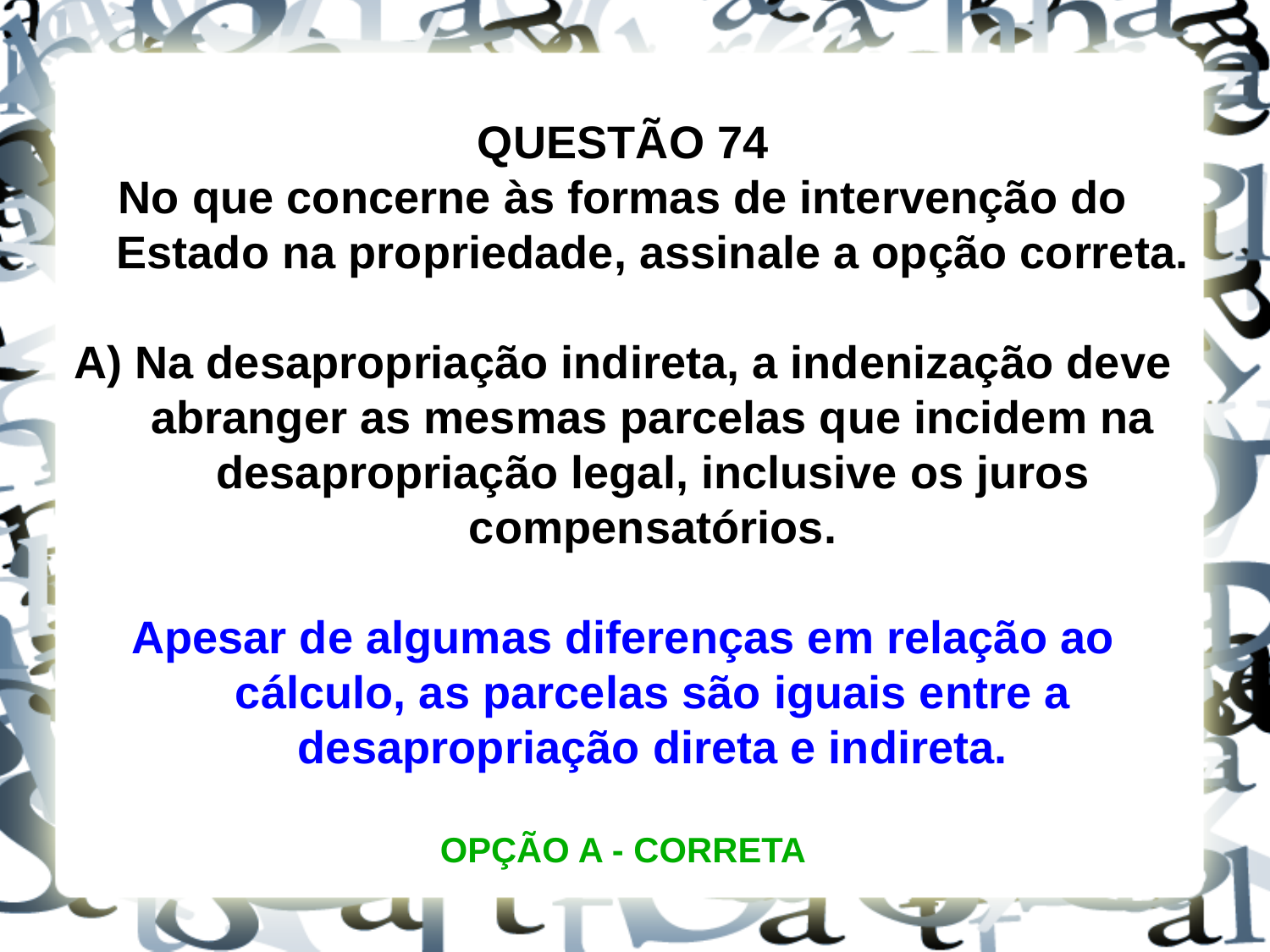

QUESTÃO 74
No que concerne às formas de intervenção do Estado na propriedade, assinale a opção correta.

A) Na desapropriação indireta, a indenização deve abranger as mesmas parcelas que incidem na desapropriação legal, inclusive os juros compensatórios.

Apesar de algumas diferenças em relação ao cálculo, as parcelas são iguais entre a desapropriação direta e indireta.

OPÇÃO A - CORRETA